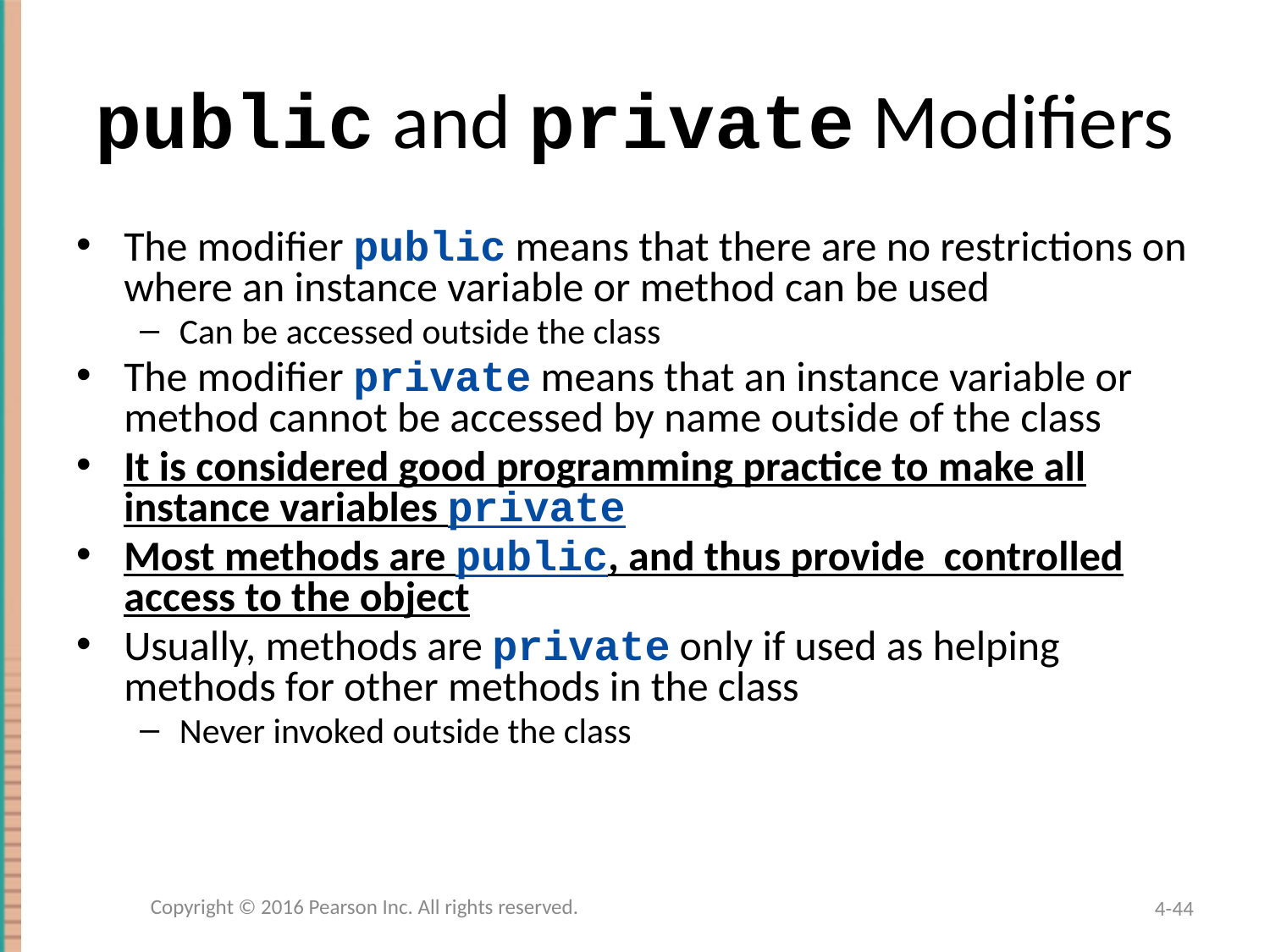

# public and private Modifiers
The modifier public means that there are no restrictions on where an instance variable or method can be used
Can be accessed outside the class
The modifier private means that an instance variable or method cannot be accessed by name outside of the class
It is considered good programming practice to make all instance variables private
Most methods are public, and thus provide  controlled access to the object
Usually, methods are private only if used as helping methods for other methods in the class
Never invoked outside the class
Copyright © 2016 Pearson Inc. All rights reserved.
4-44